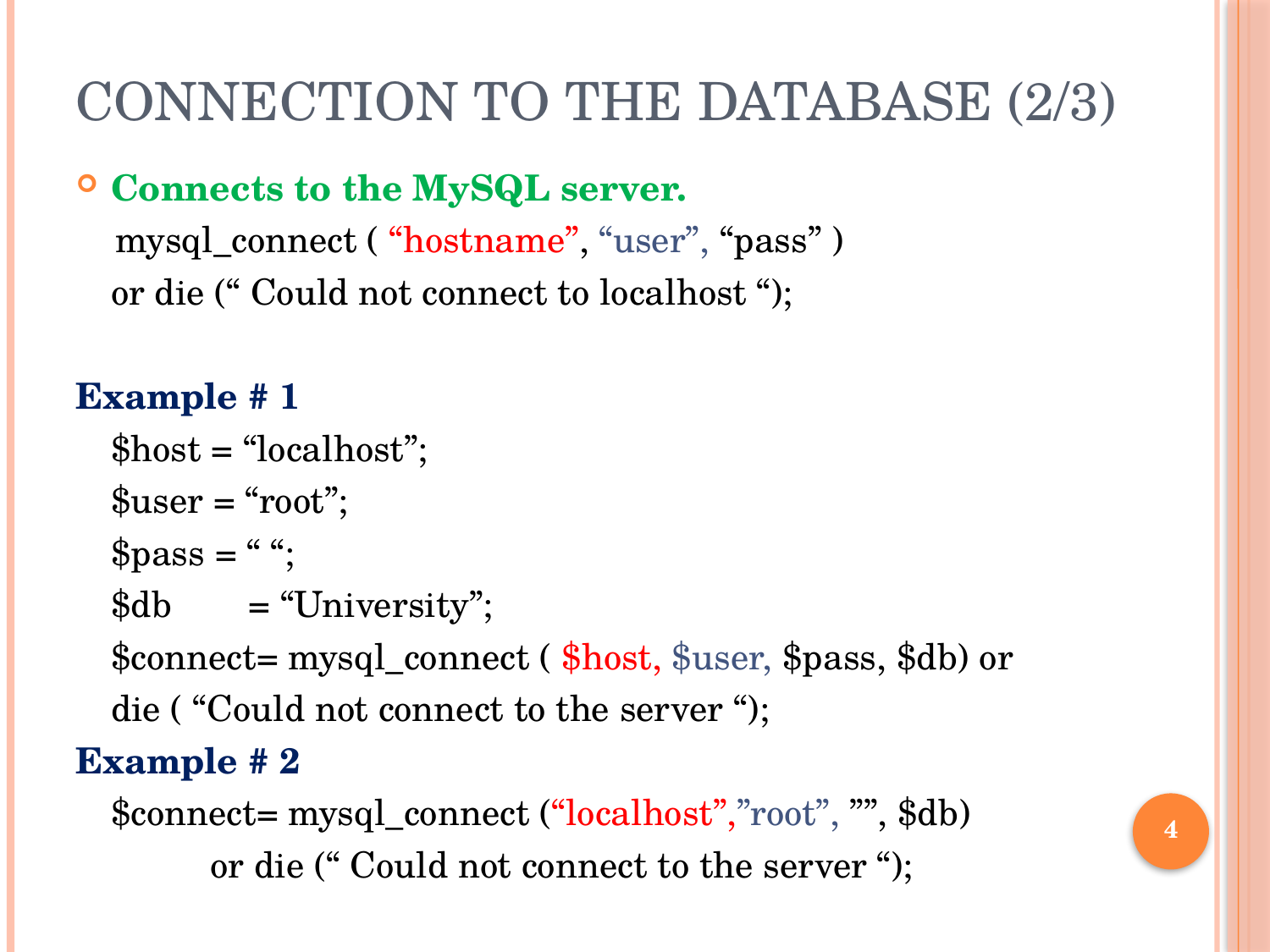

# Connection to the Database (2/3)
Connects to the MySQL server.
    mysql_connect ( “hostname”, “user”, “pass” )
		or die (“ Could not connect to localhost “);

Example # 1
	$host = “localhost”;
	$user = “root”;
	$pass = “ “;
	$db 	   = “University”;
	$connect= mysql_connect ( $host, $user, $pass, $db) or
			die ( “Could not connect to the server “);
Example # 2
	$connect= mysql_connect (“localhost”,”root”, ””, $db)
		          or die (“ Could not connect to the server “);

4